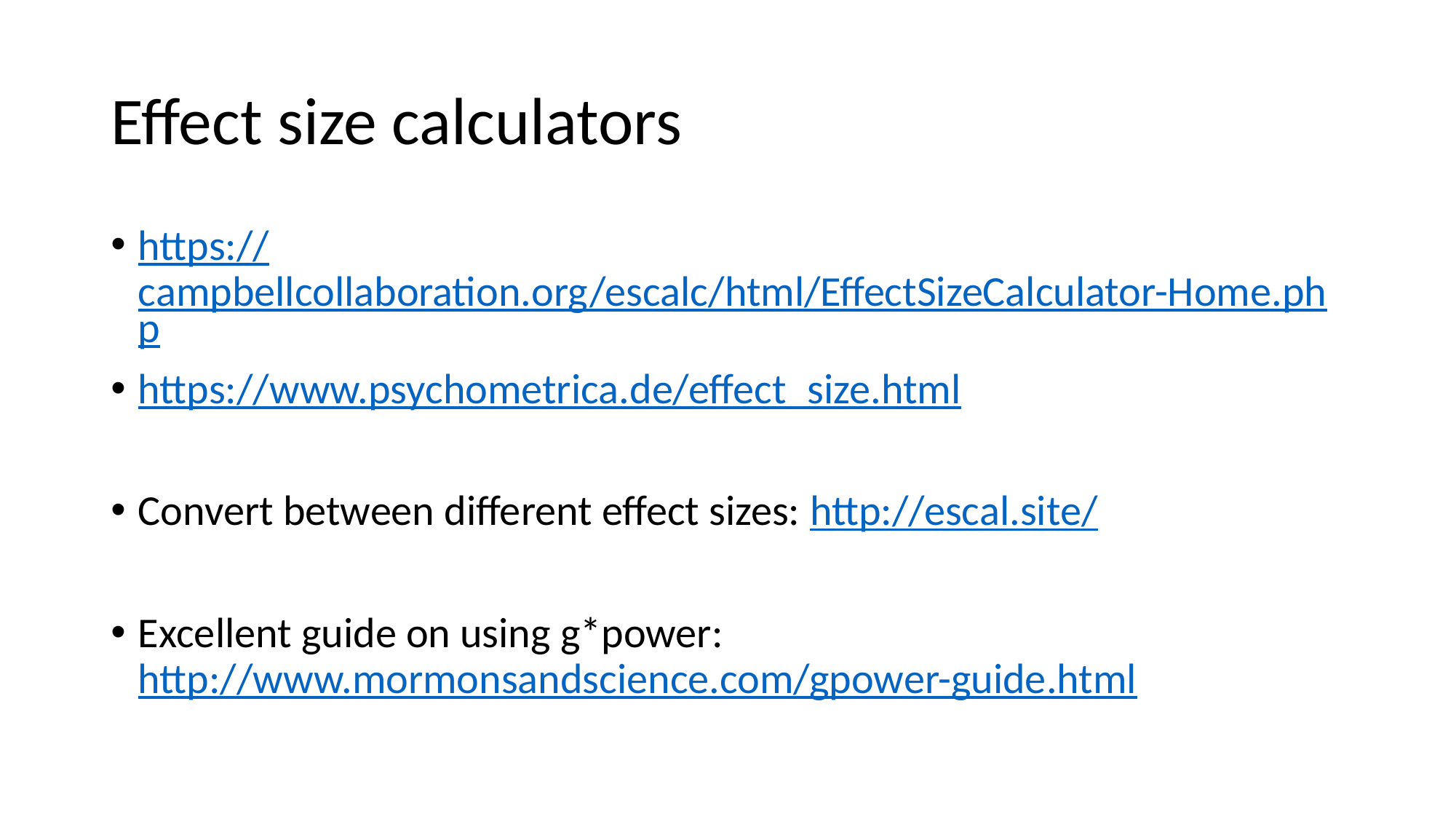

# Effect size calculators
https://campbellcollaboration.org/escalc/html/EffectSizeCalculator-Home.php
https://www.psychometrica.de/effect_size.html

Convert between different effect sizes: http://escal.site/

Excellent guide on using g*power: http://www.mormonsandscience.com/gpower-guide.html